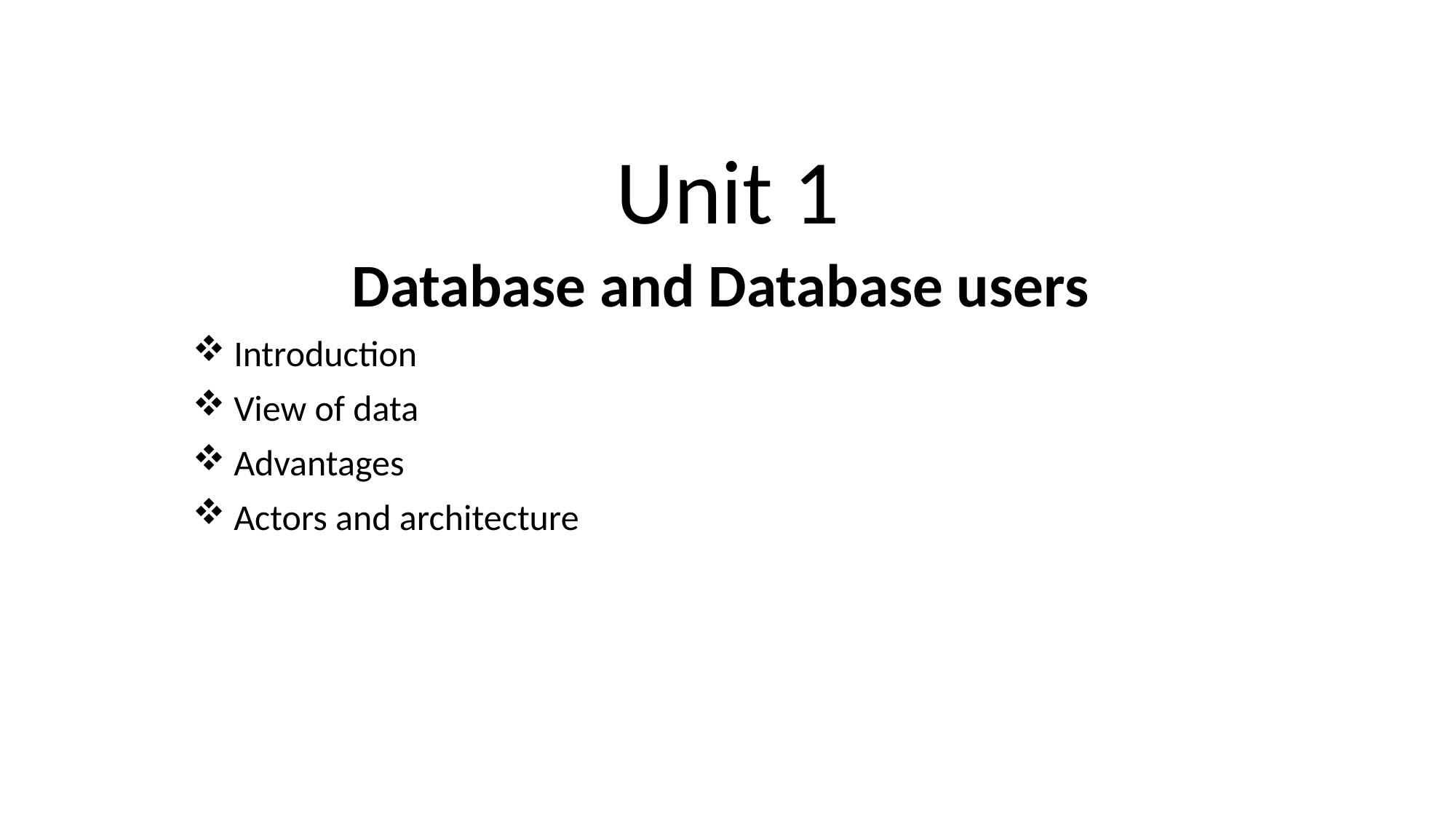

# Unit 1
Database and Database users
Introduction
View of data
Advantages
Actors and architecture